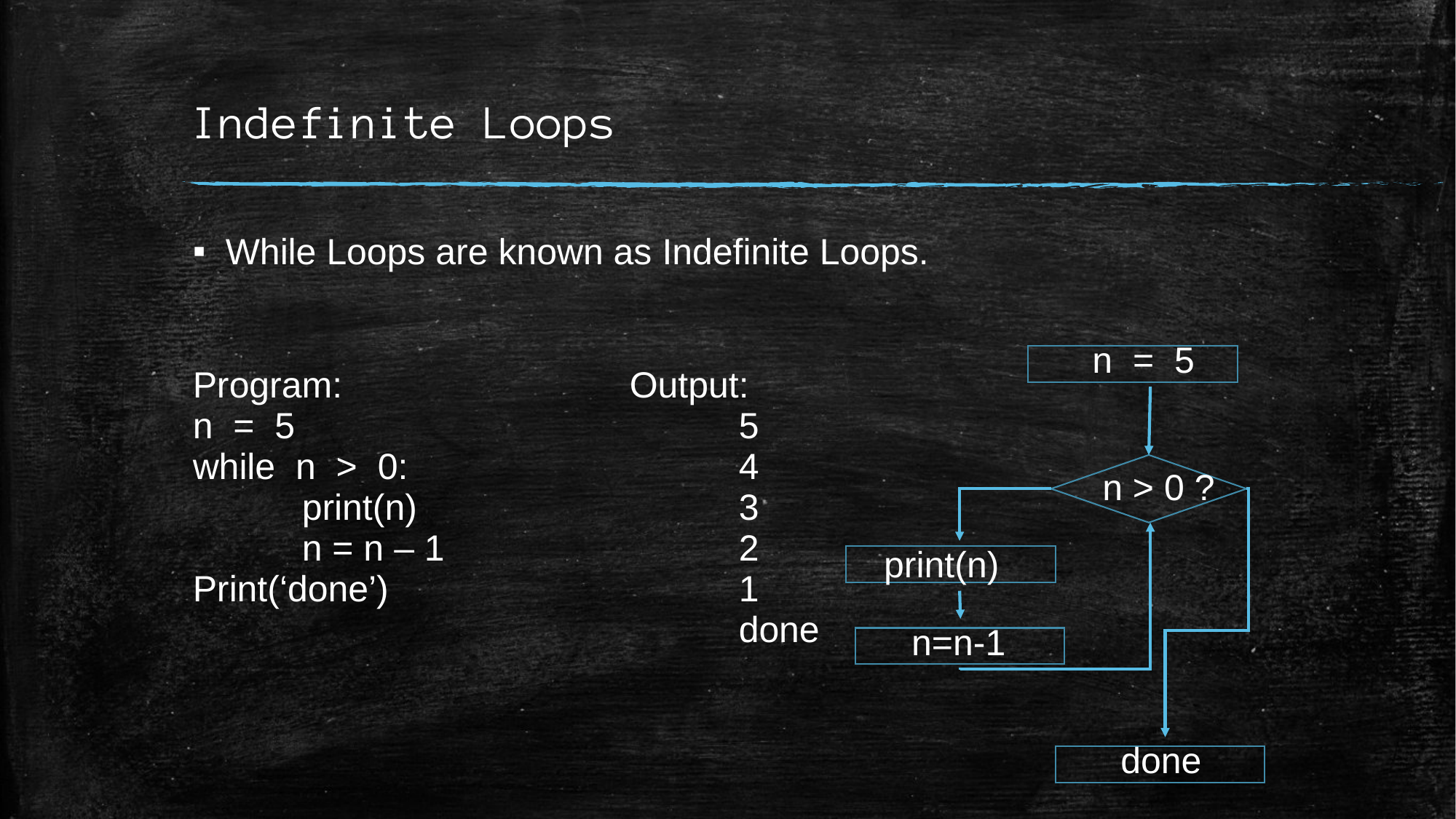

# Indefinite Loops
While Loops are known as Indefinite Loops.

Program:			Output:
n  =  5					5
while  n  >  0:				4
	print(n)			3
	n = n – 1			2
Print(‘done’)				1
					done
n  =  5

n > 0 ?
print(n)

n=n-1

done